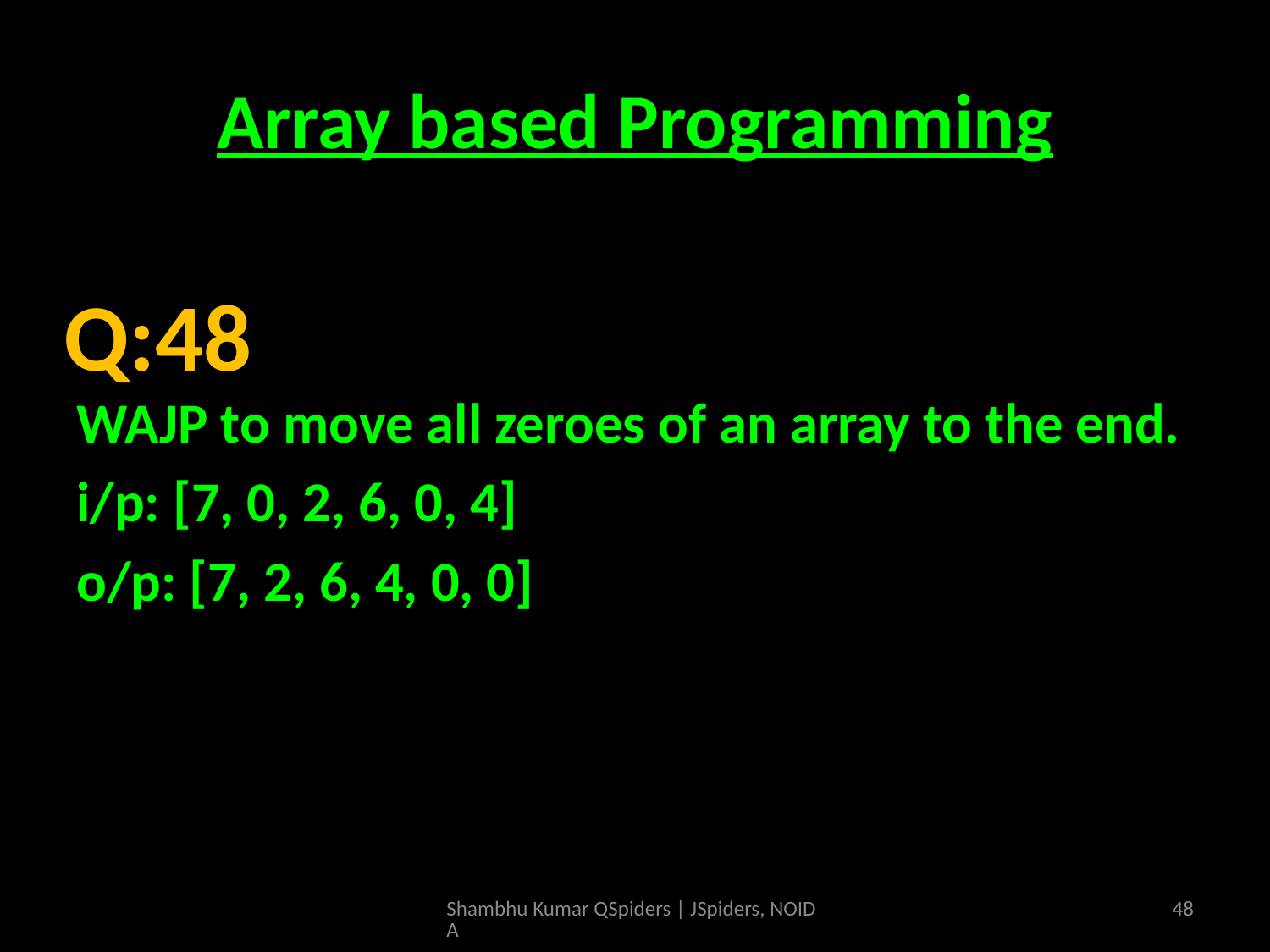

# Array based Programming

WAJP to move all zeroes of an array to the end.
i/p: [7, 0, 2, 6, 0, 4]
o/p: [7, 2, 6, 4, 0, 0]
Q:48
Shambhu Kumar QSpiders | JSpiders, NOIDA
48